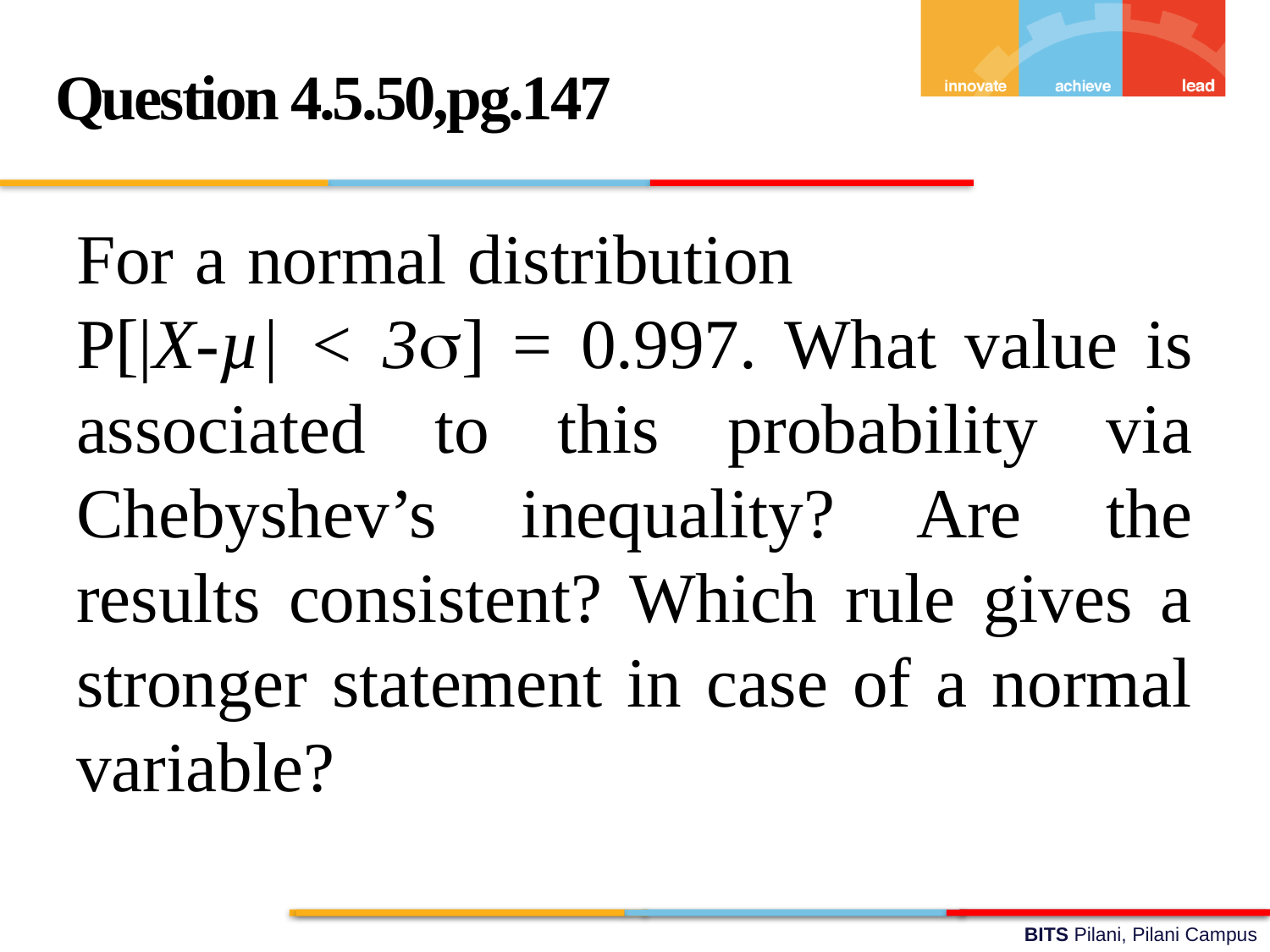

Question 4.5.50,pg.147
For a normal distribution                    P[|X-µ| < 3σ] = 0.997. What value is associated to this probability via Chebyshev’s inequality? Are the results consistent? Which rule gives a stronger statement in case of a normal variable?